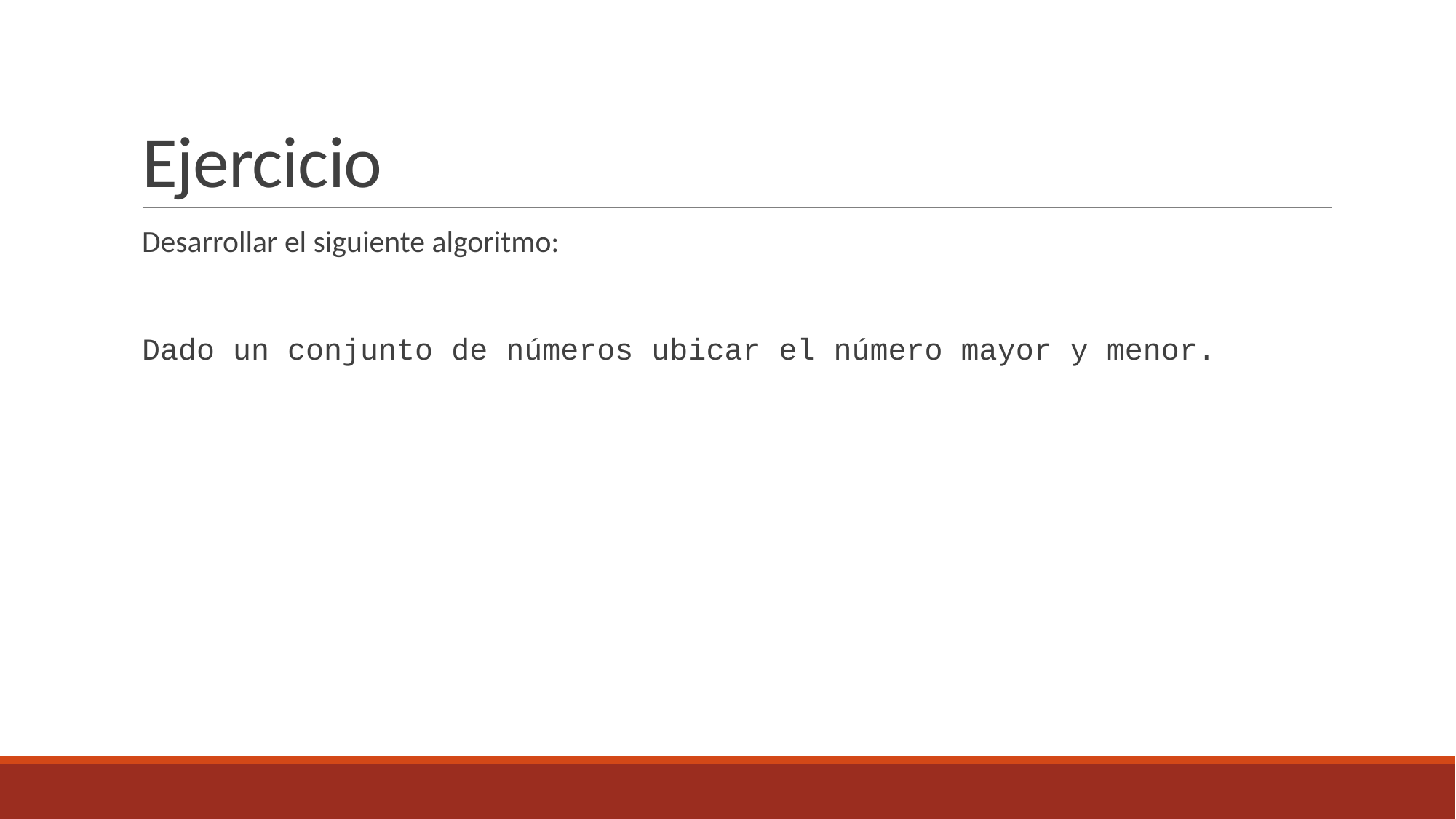

# Ejercicio
Desarrollar el siguiente algoritmo:

Dado un conjunto de números ubicar el número mayor y menor.